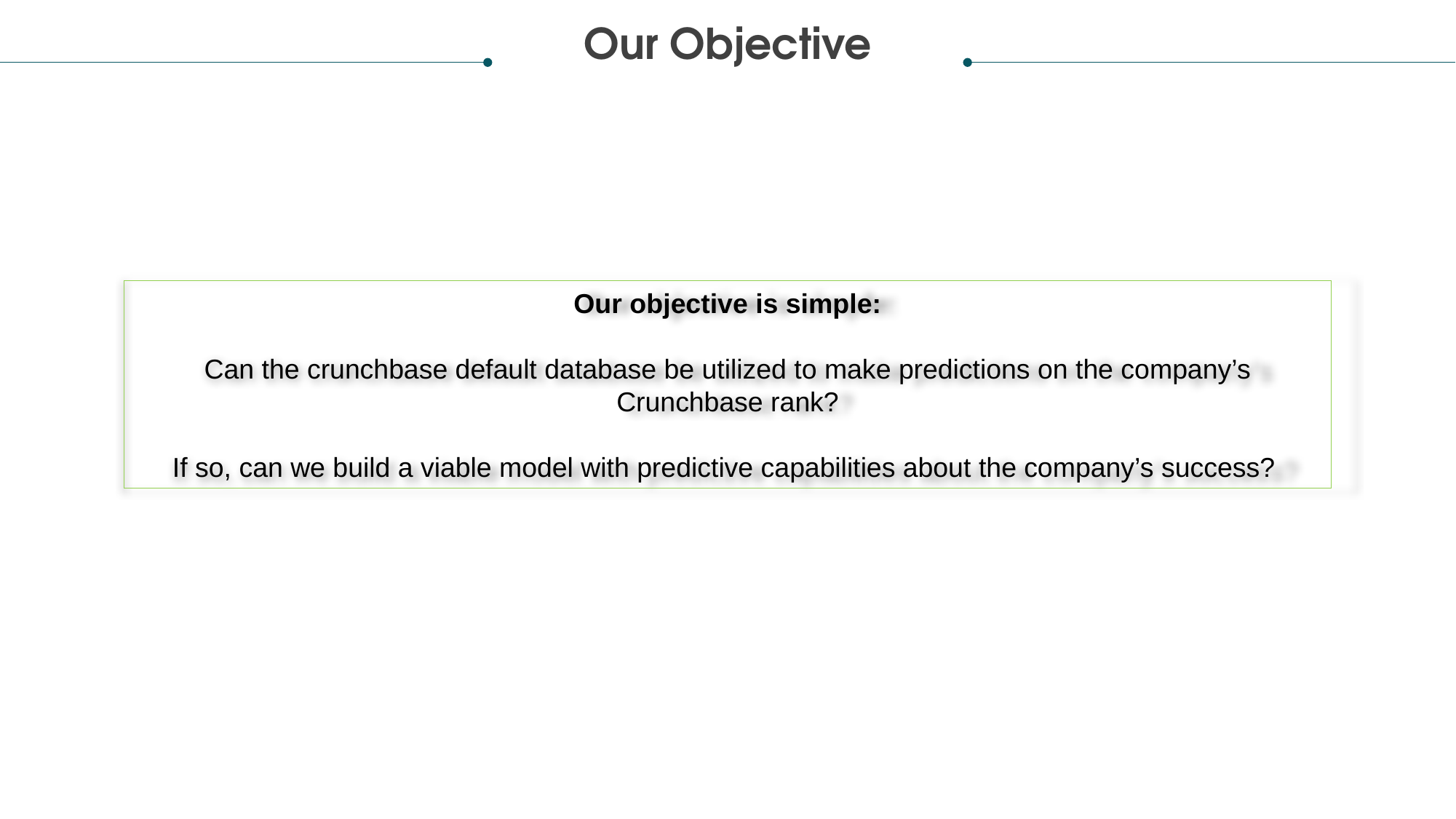

Our Objective
Our objective is simple:

Can the crunchbase default database be utilized to make predictions on the company’s Crunchbase rank?

If so, can we build a viable model with predictive capabilities about the company’s success?